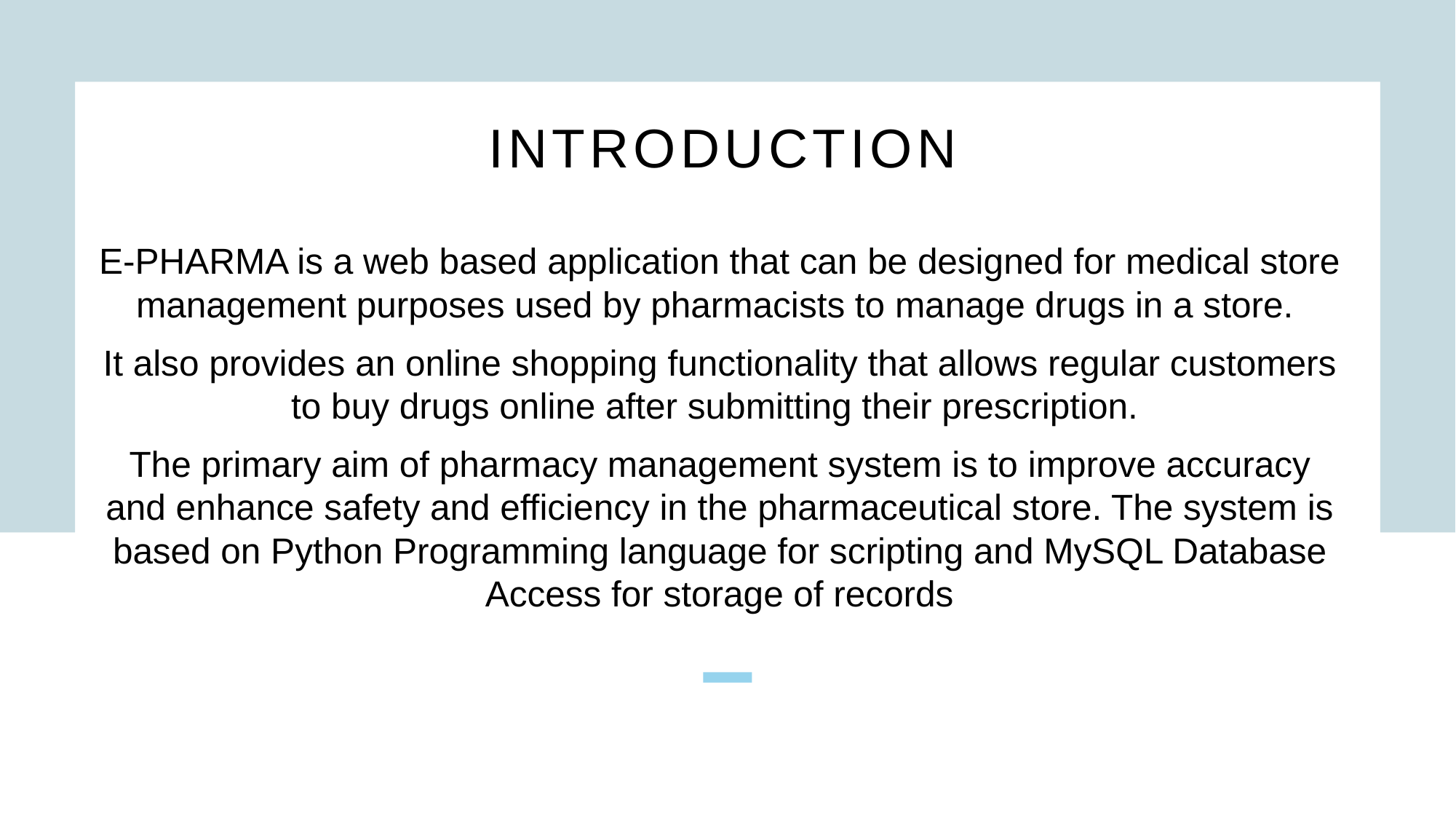

# INTRODUCTION
E-PHARMA is a web based application that can be designed for medical store management purposes used by pharmacists to manage drugs in a store.
It also provides an online shopping functionality that allows regular customers to buy drugs online after submitting their prescription.
The primary aim of pharmacy management system is to improve accuracy and enhance safety and efficiency in the pharmaceutical store. The system is based on Python Programming language for scripting and MySQL Database Access for storage of records